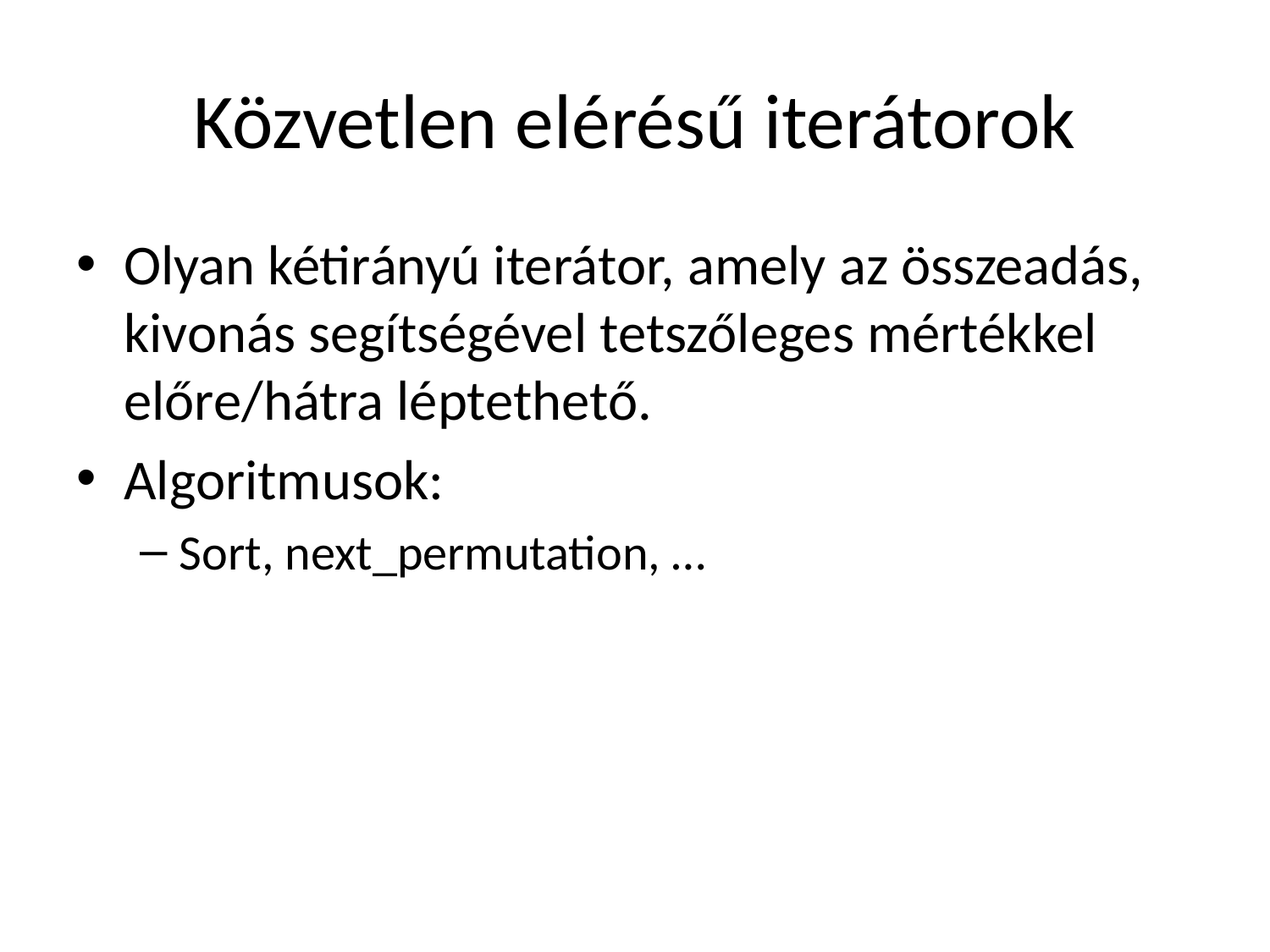

# Közvetlen elérésű iterátorok
Olyan kétirányú iterátor, amely az összeadás, kivonás segítségével tetszőleges mértékkel előre/hátra léptethető.
Algoritmusok:
Sort, next_permutation, …